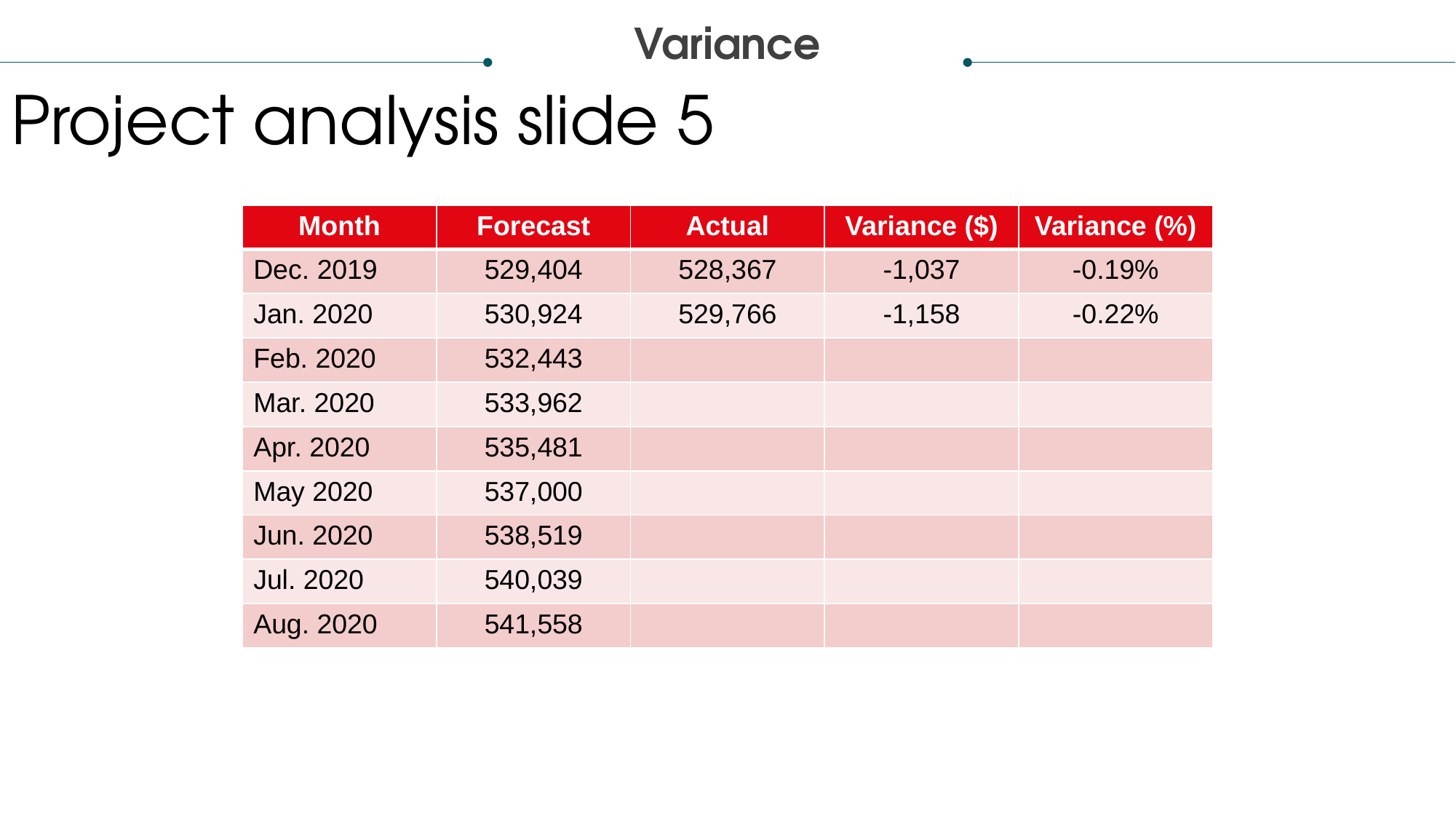

Variance
Project analysis slide 5
| Month | Forecast | Actual | Variance ($) | Variance (%) |
| --- | --- | --- | --- | --- |
| Dec. 2019 | 529,404 | 528,367 | -1,037 | -0.19% |
| Jan. 2020 | 530,924 | 529,766 | -1,158 | -0.22% |
| Feb. 2020 | 532,443 |  |  |  |
| Mar. 2020 | 533,962 |  |  |  |
| Apr. 2020 | 535,481 |  |  |  |
| May 2020 | 537,000 |  |  |  |
| Jun. 2020 | 538,519 |  |  |  |
| Jul. 2020 | 540,039 |  |  |  |
| Aug. 2020 | 541,558 |  |  |  |